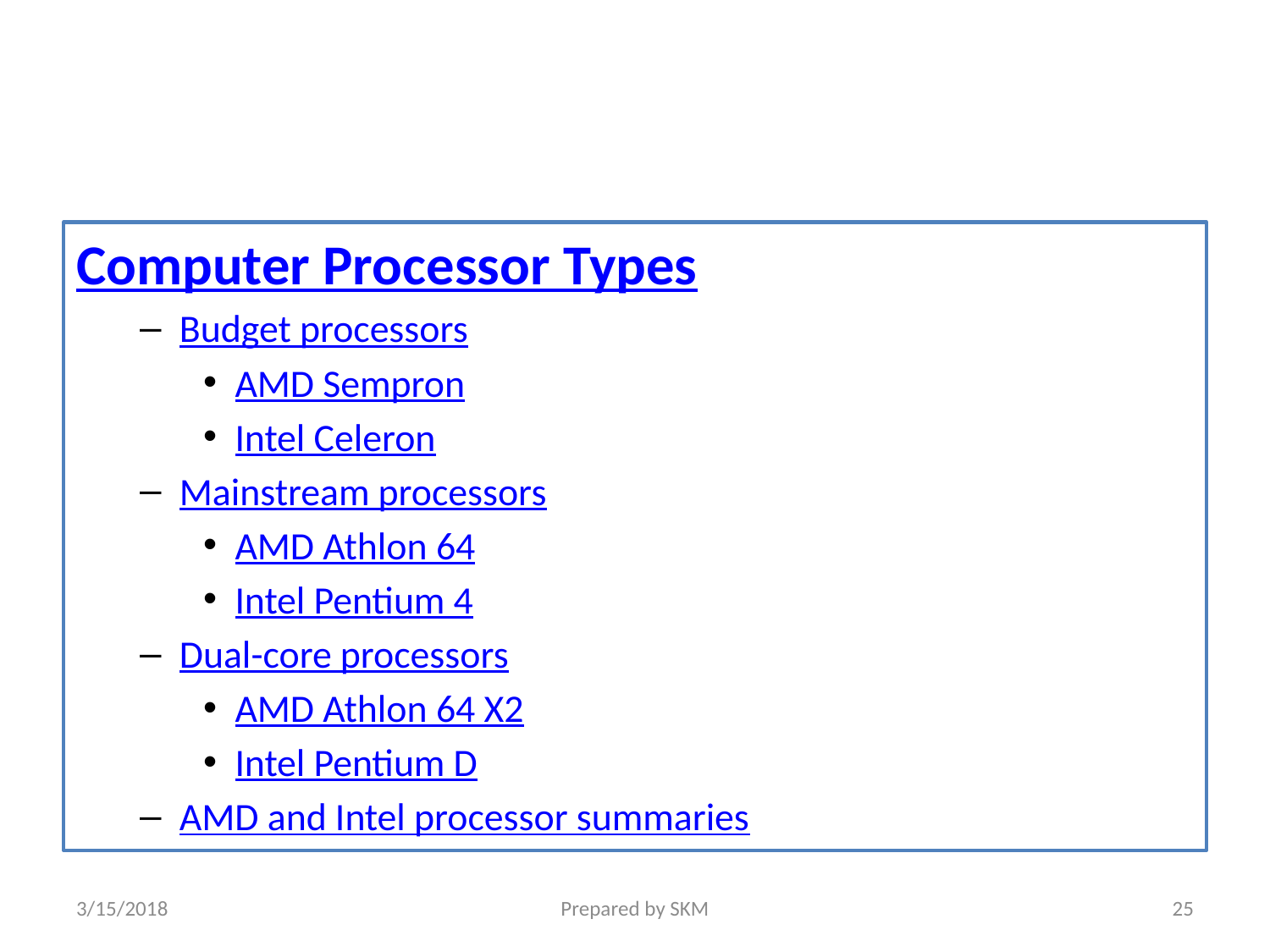

Computer Processor Types
Budget processors
AMD Sempron
Intel Celeron
Mainstream processors
AMD Athlon 64
Intel Pentium 4
Dual-core processors
AMD Athlon 64 X2
Intel Pentium D
AMD and Intel processor summaries

3/15/2018
Prepared by SKM
25